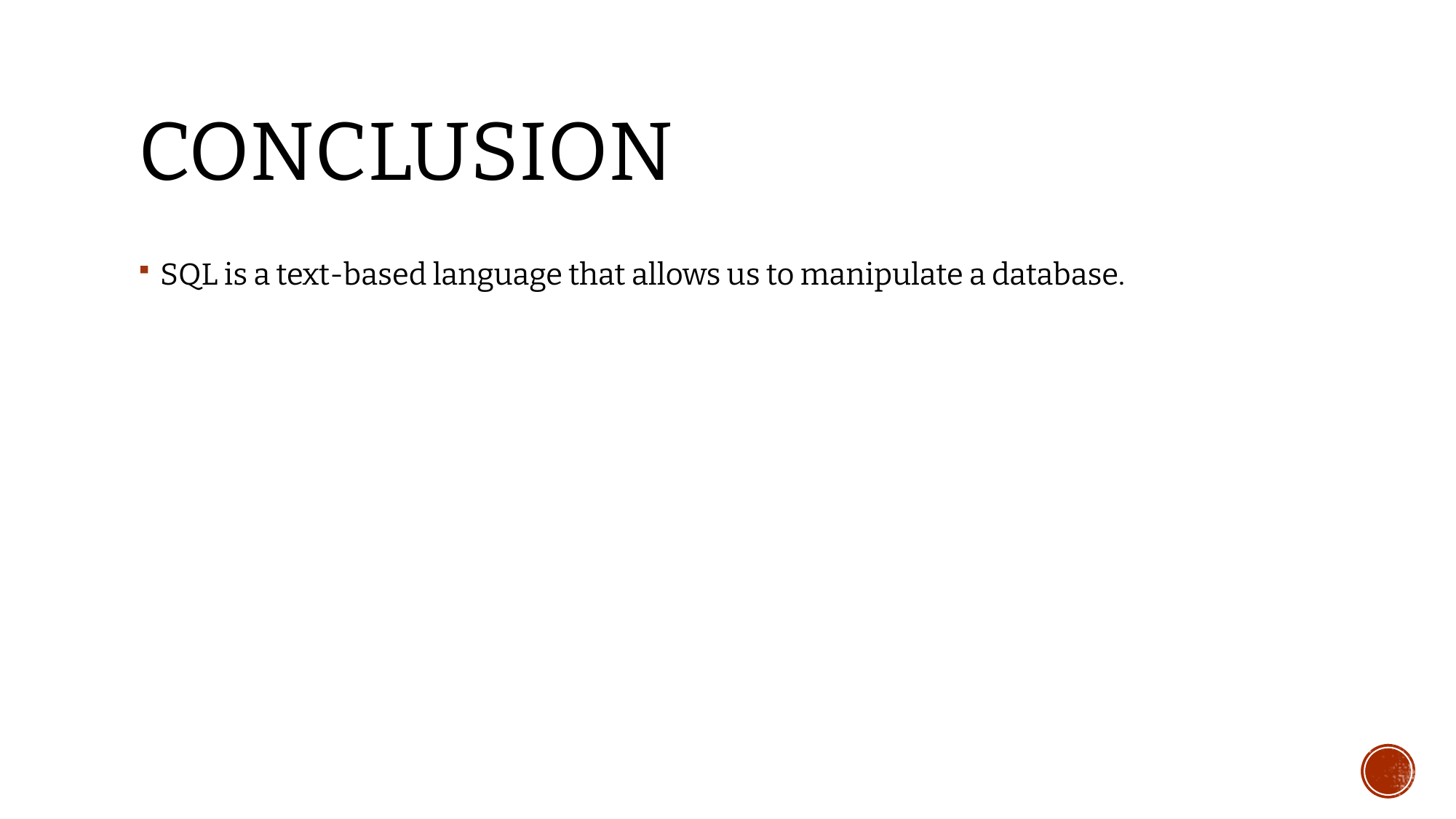

# Conclusion
SQL is a text-based language that allows us to manipulate a database.